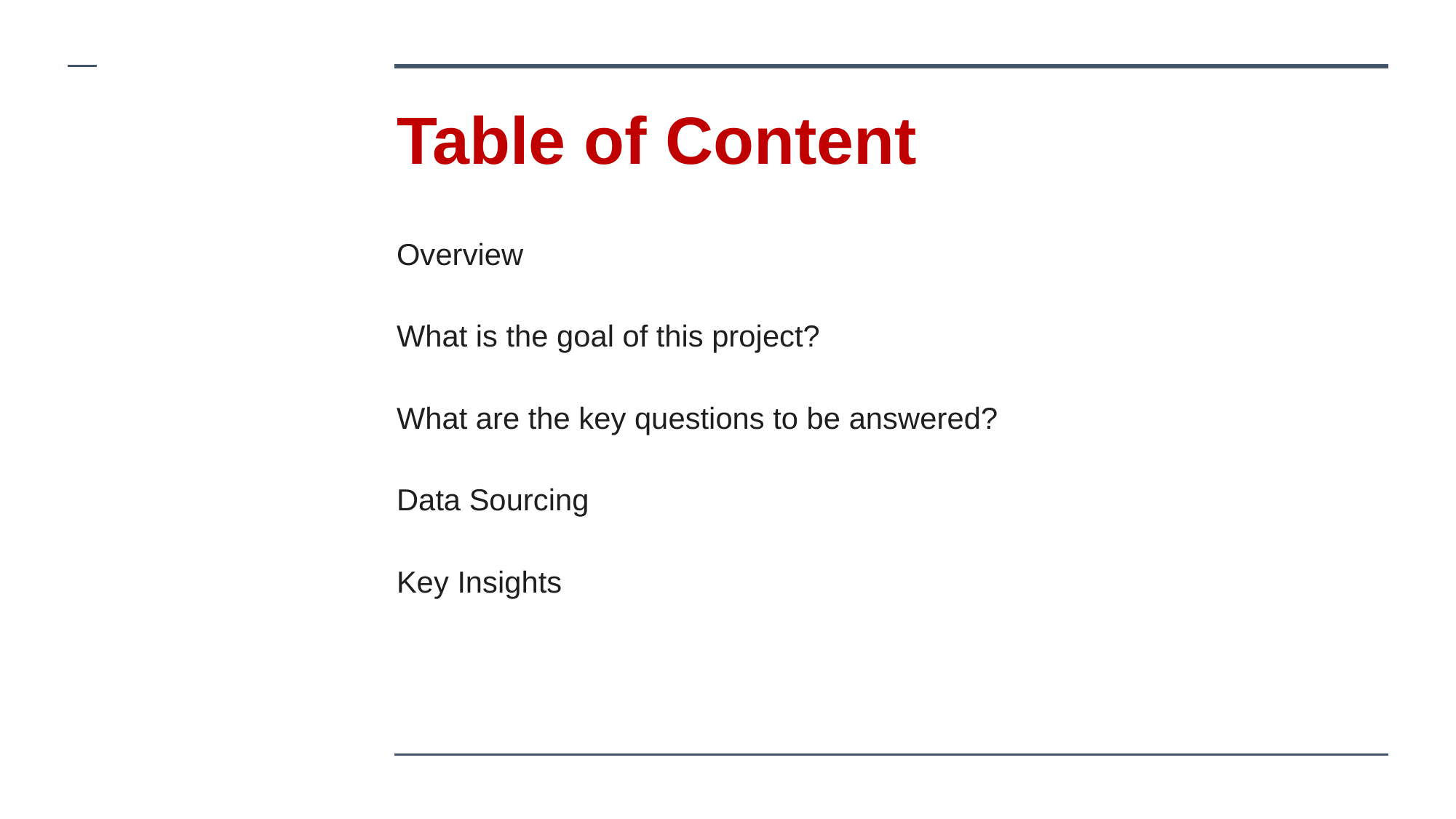

# Table of Content
Overview
What is the goal of this project?
What are the key questions to be answered?
Data Sourcing
Key Insights